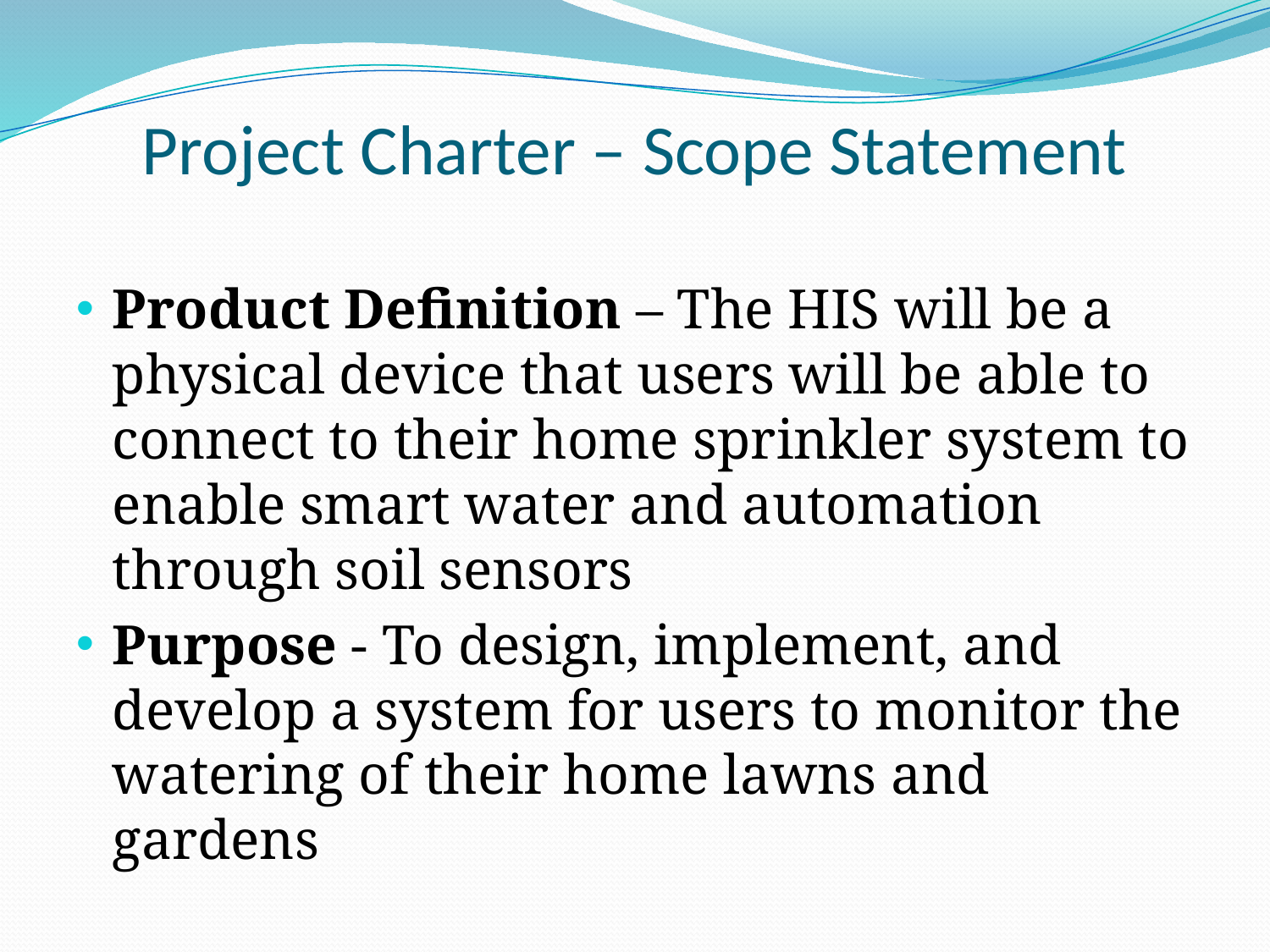

# Project Charter – Scope Statement
Product Definition – The HIS will be a physical device that users will be able to connect to their home sprinkler system to enable smart water and automation through soil sensors
Purpose - To design, implement, and develop a system for users to monitor the watering of their home lawns and gardens